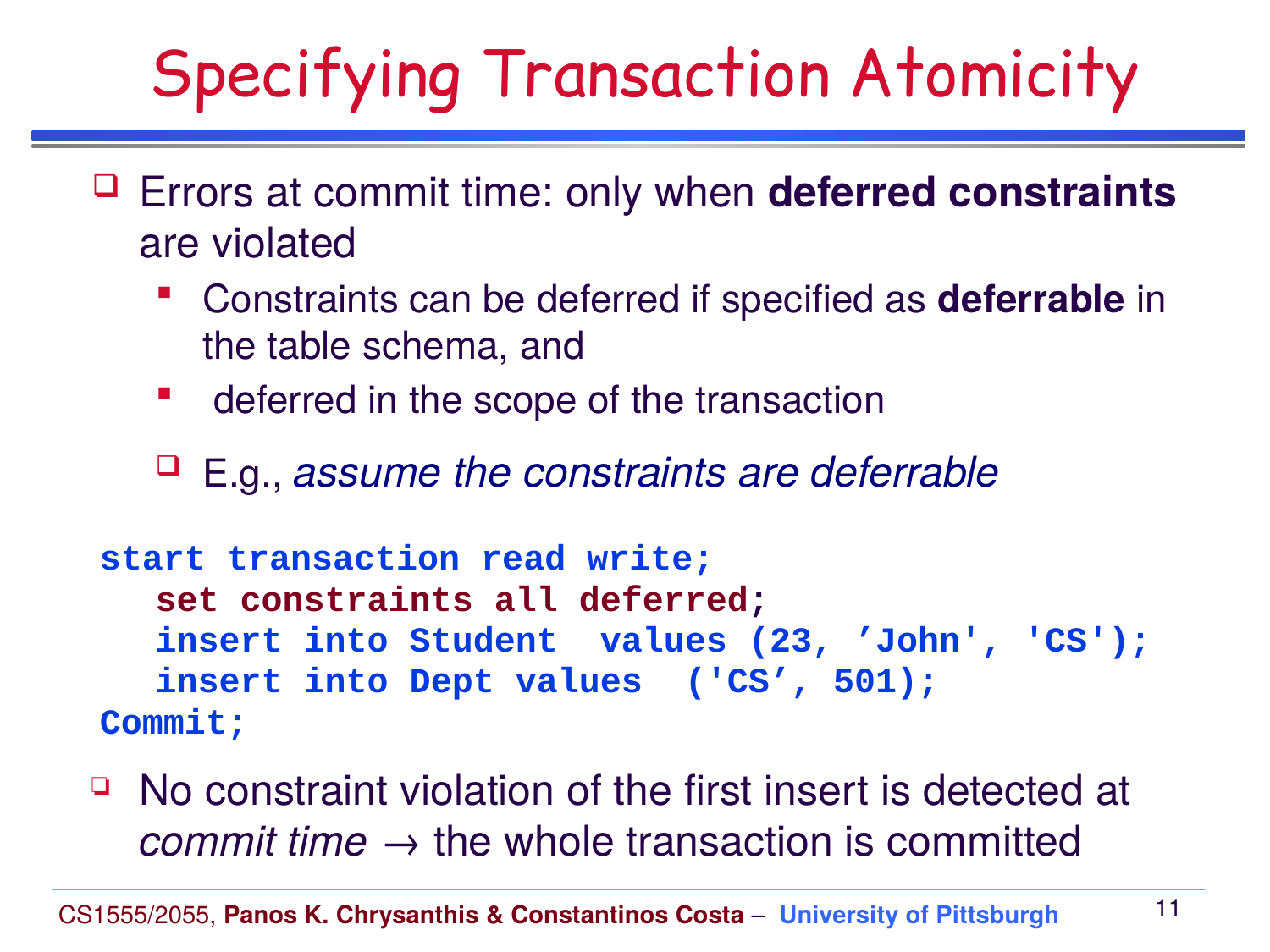

# Specifying Transaction Atomicity
Errors at commit time: only when deferred constraints are violated
Constraints can be deferred if specified as deferrable in the table schema, and
 deferred in the scope of the transaction

E.g., assume the constraints are deferrable

start transaction read write;
set constraints all deferred;
insert into Student  values (23, ’John', 'CS');
insert into Dept values  ('CS’, 501);
Commit;

No constraint violation of the first insert is detected at commit time → the whole transaction is committed